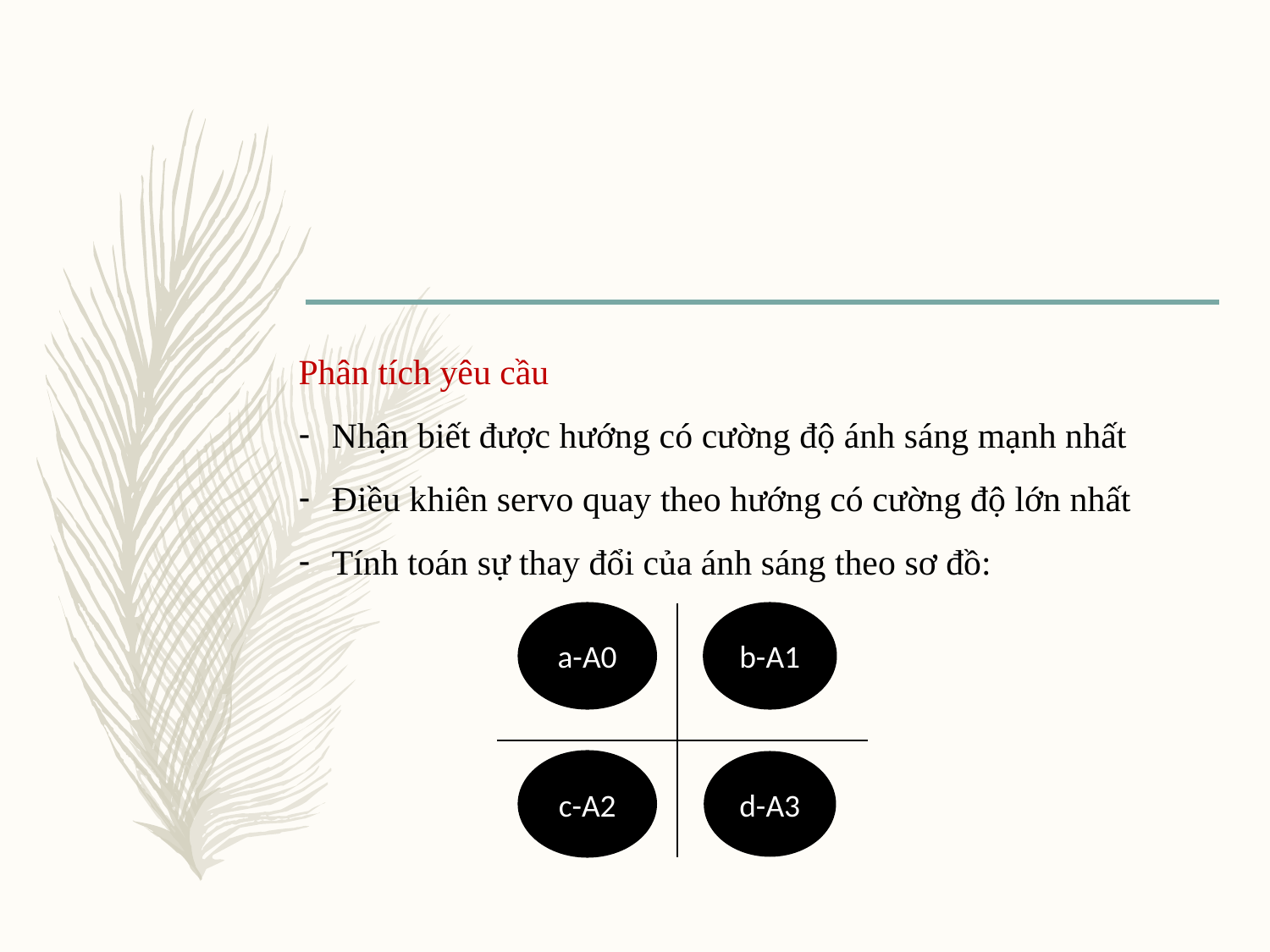

Phân tích yêu cầu
Nhận biết được hướng có cường độ ánh sáng mạnh nhất
Điều khiên servo quay theo hướng có cường độ lớn nhất
Tính toán sự thay đổi của ánh sáng theo sơ đồ:

a-A0
b-A1
c-A2
d-A3